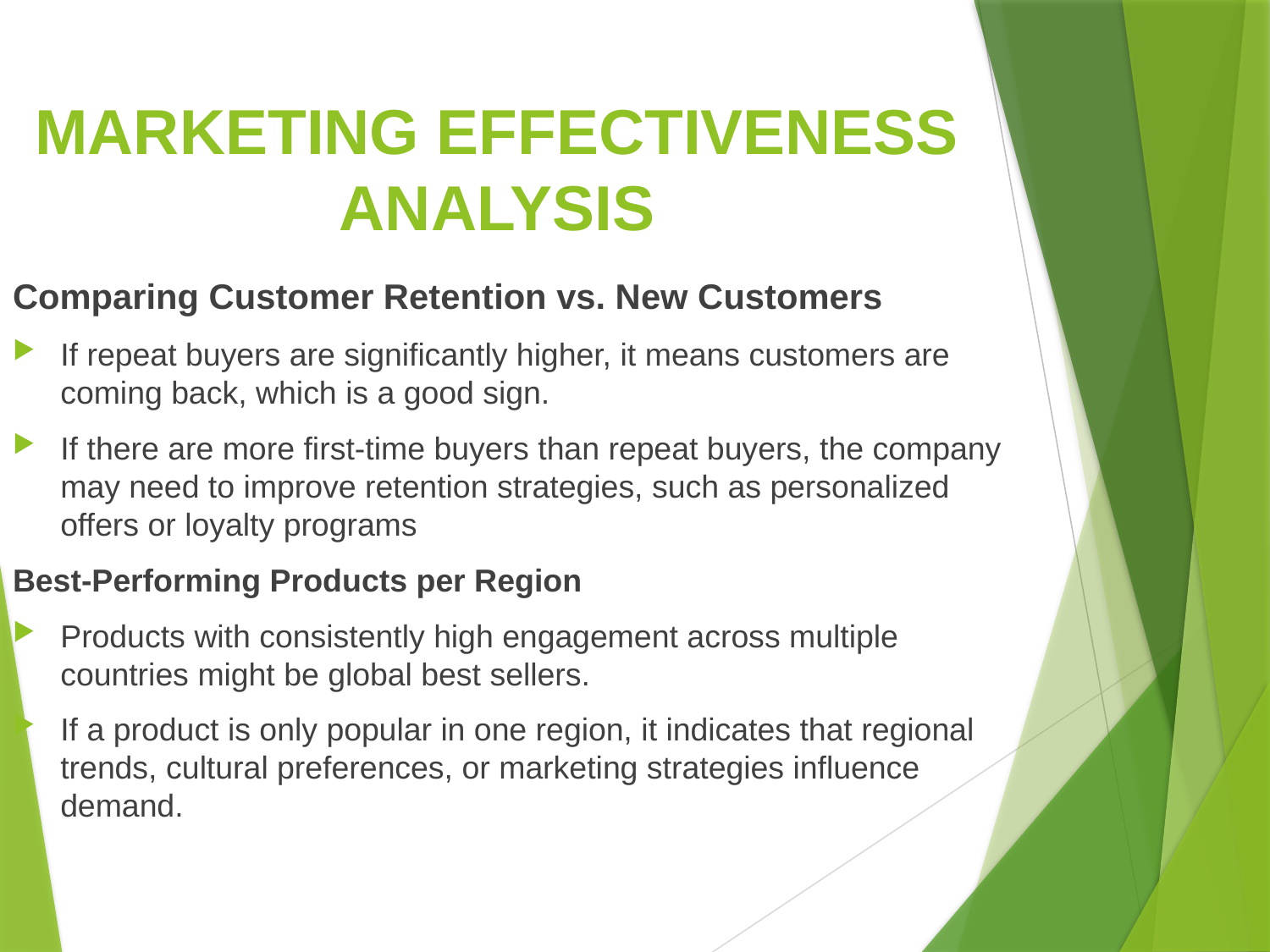

# MARKETING EFFECTIVENESS ANALYSIS
Comparing Customer Retention vs. New Customers
If repeat buyers are significantly higher, it means customers are coming back, which is a good sign.
If there are more first-time buyers than repeat buyers, the company may need to improve retention strategies, such as personalized offers or loyalty programs
Best-Performing Products per Region
Products with consistently high engagement across multiple countries might be global best sellers.
If a product is only popular in one region, it indicates that regional trends, cultural preferences, or marketing strategies influence demand.